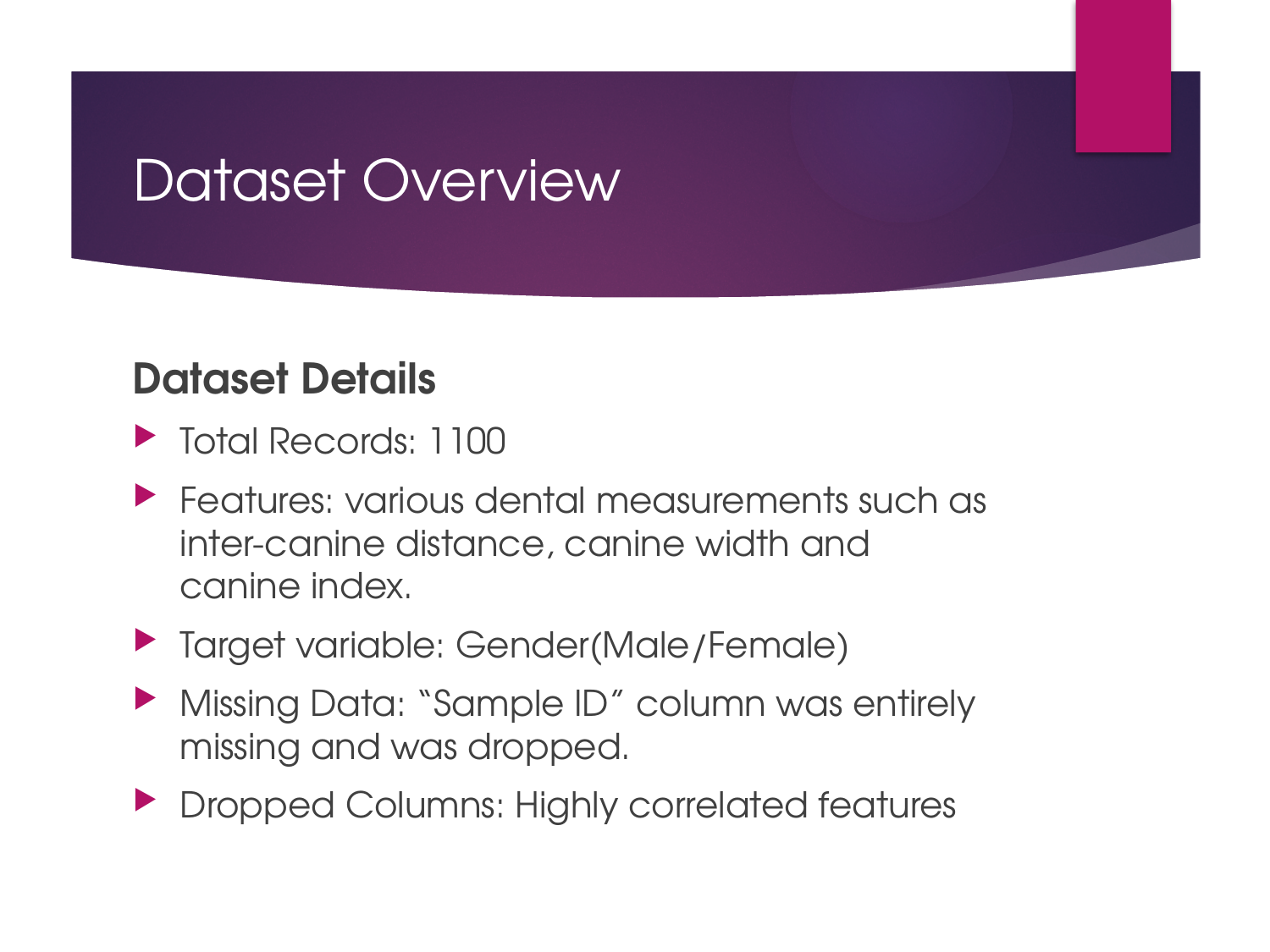

# Dataset Overview
Dataset Details
Total Records: 1100
Features: various dental measurements such as inter-canine distance, canine width and canine index.
Target variable: Gender(Male/Female)
Missing Data: “Sample ID” column was entirely missing and was dropped.
Dropped Columns: Highly correlated features